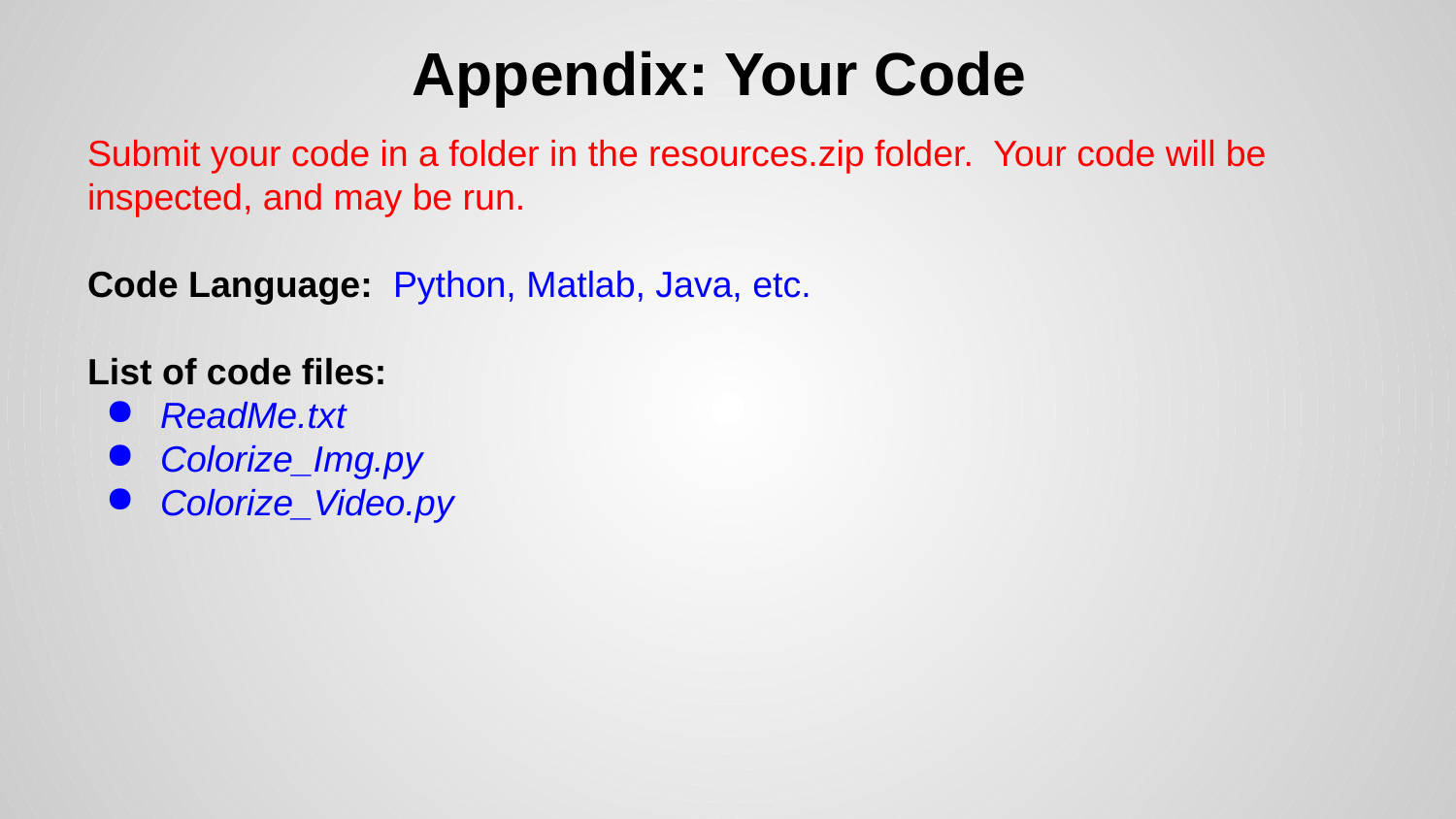

# Appendix: Your Code
Submit your code in a folder in the resources.zip folder.  Your code will be inspected, and may be run.

Code Language:  Python, Matlab, Java, etc.

List of code files:
ReadMe.txt
Colorize_Img.py
Colorize_Video.py